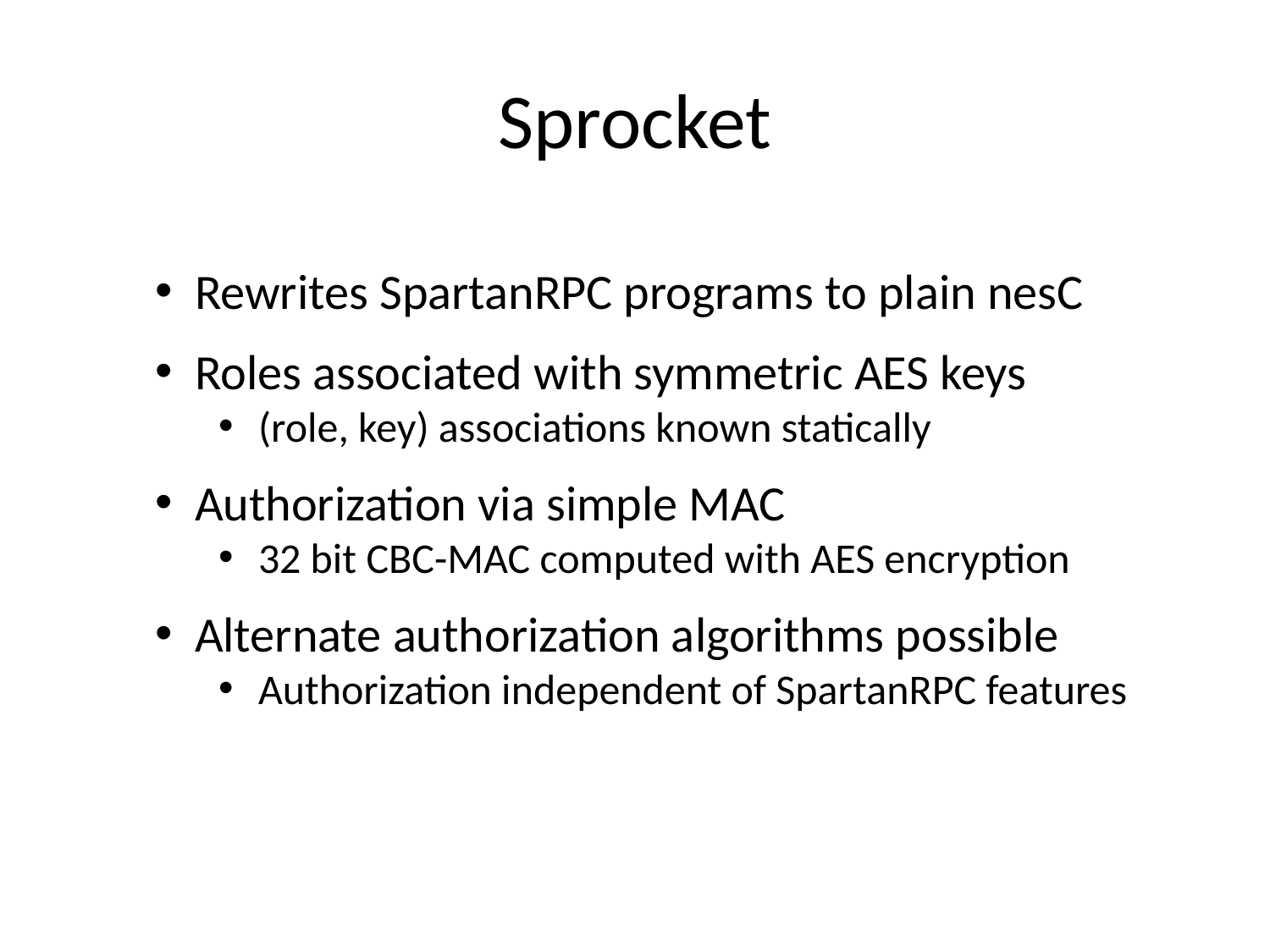

# Sprocket
Rewrites SpartanRPC programs to plain nesC
Roles associated with symmetric AES keys
(role, key) associations known statically
Authorization via simple MAC
32 bit CBC-MAC computed with AES encryption
Alternate authorization algorithms possible
Authorization independent of SpartanRPC features